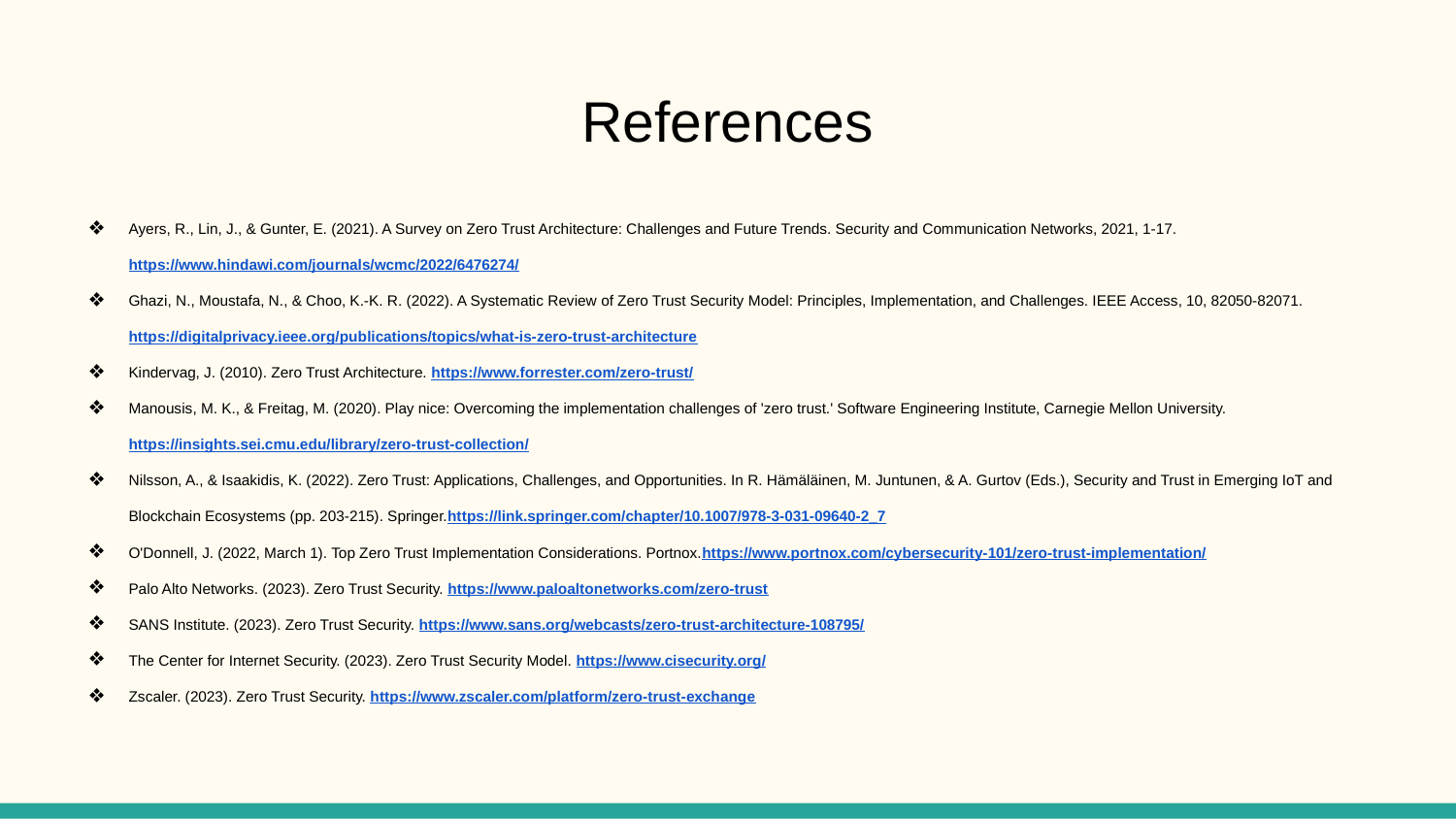

# References
Ayers, R., Lin, J., & Gunter, E. (2021). A Survey on Zero Trust Architecture: Challenges and Future Trends. Security and Communication Networks, 2021, 1-17. https://www.hindawi.com/journals/wcmc/2022/6476274/
Ghazi, N., Moustafa, N., & Choo, K.-K. R. (2022). A Systematic Review of Zero Trust Security Model: Principles, Implementation, and Challenges. IEEE Access, 10, 82050-82071. https://digitalprivacy.ieee.org/publications/topics/what-is-zero-trust-architecture
Kindervag, J. (2010). Zero Trust Architecture. https://www.forrester.com/zero-trust/
Manousis, M. K., & Freitag, M. (2020). Play nice: Overcoming the implementation challenges of 'zero trust.' Software Engineering Institute, Carnegie Mellon University. https://insights.sei.cmu.edu/library/zero-trust-collection/
Nilsson, A., & Isaakidis, K. (2022). Zero Trust: Applications, Challenges, and Opportunities. In R. Hämäläinen, M. Juntunen, & A. Gurtov (Eds.), Security and Trust in Emerging IoT and Blockchain Ecosystems (pp. 203-215). Springer.https://link.springer.com/chapter/10.1007/978-3-031-09640-2_7
O'Donnell, J. (2022, March 1). Top Zero Trust Implementation Considerations. Portnox.https://www.portnox.com/cybersecurity-101/zero-trust-implementation/
Palo Alto Networks. (2023). Zero Trust Security. https://www.paloaltonetworks.com/zero-trust
SANS Institute. (2023). Zero Trust Security. https://www.sans.org/webcasts/zero-trust-architecture-108795/
The Center for Internet Security. (2023). Zero Trust Security Model. https://www.cisecurity.org/
Zscaler. (2023). Zero Trust Security. https://www.zscaler.com/platform/zero-trust-exchange